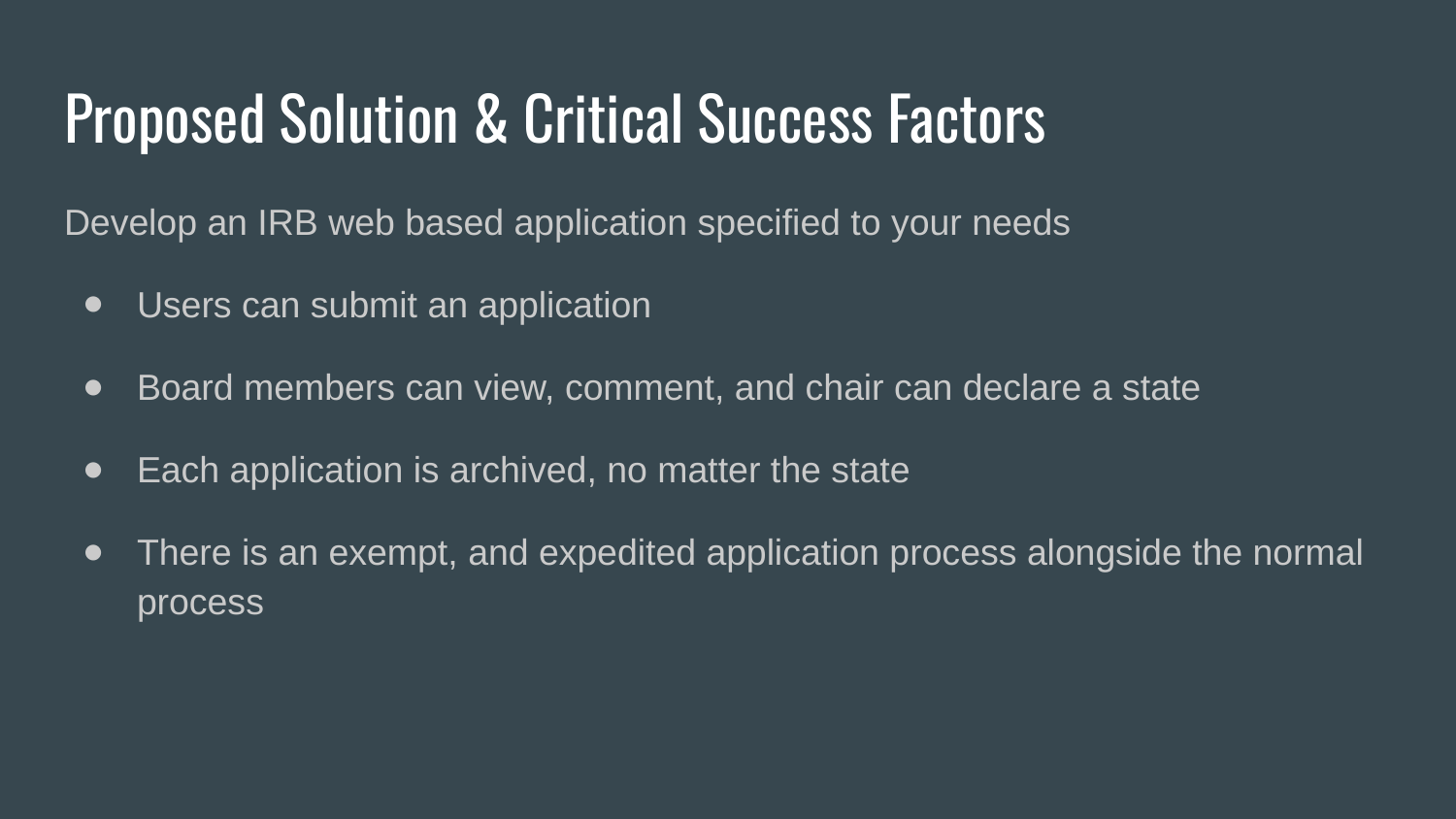

# Proposed Solution & Critical Success Factors
Develop an IRB web based application specified to your needs
Users can submit an application
Board members can view, comment, and chair can declare a state
Each application is archived, no matter the state
There is an exempt, and expedited application process alongside the normal process